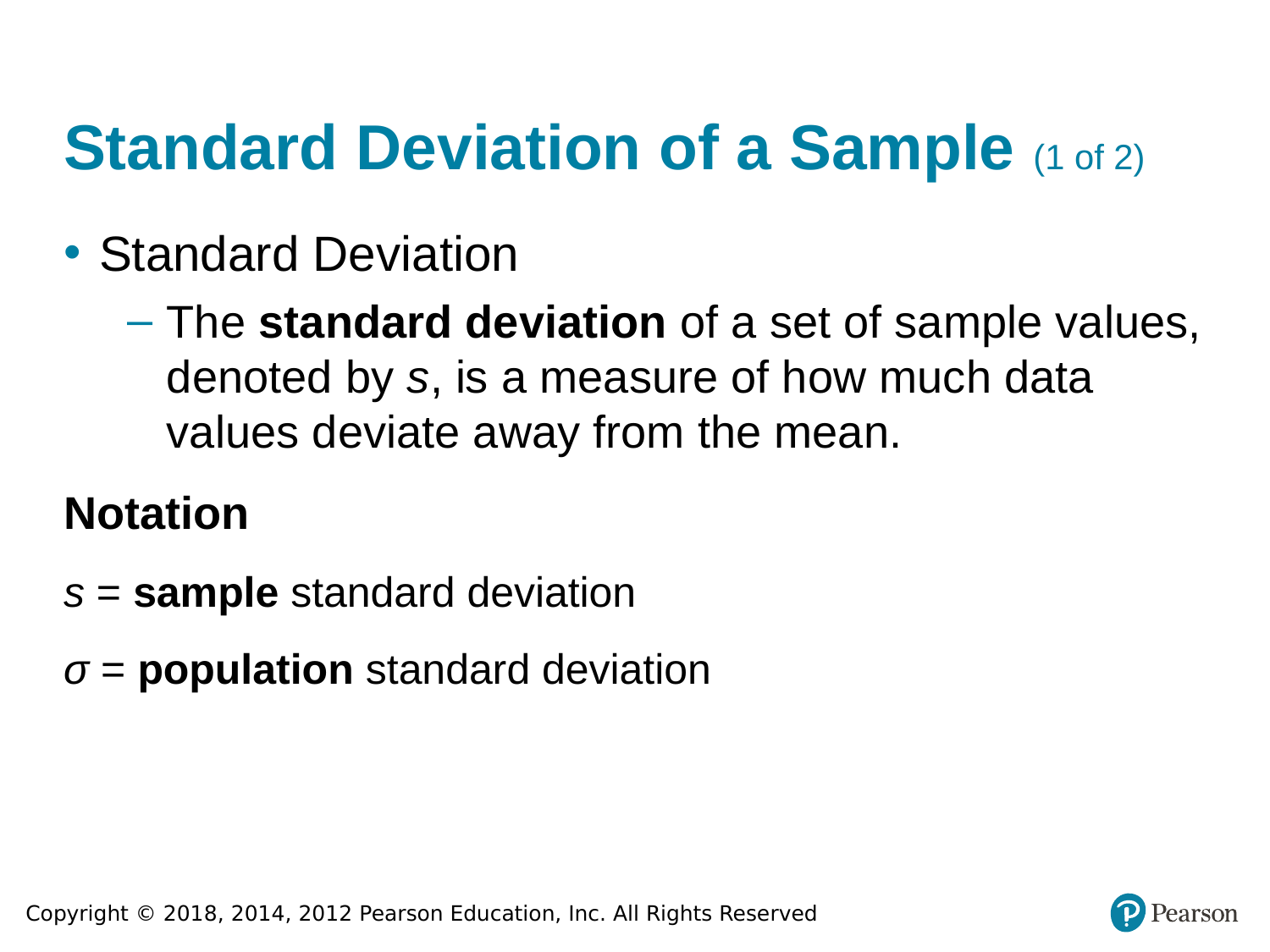

# Standard Deviation of a Sample (1 of 2)
Standard Deviation
The standard deviation of a set of sample values, denoted by s, is a measure of how much data values deviate away from the mean.
Notation
s = sample standard deviation
σ = population standard deviation